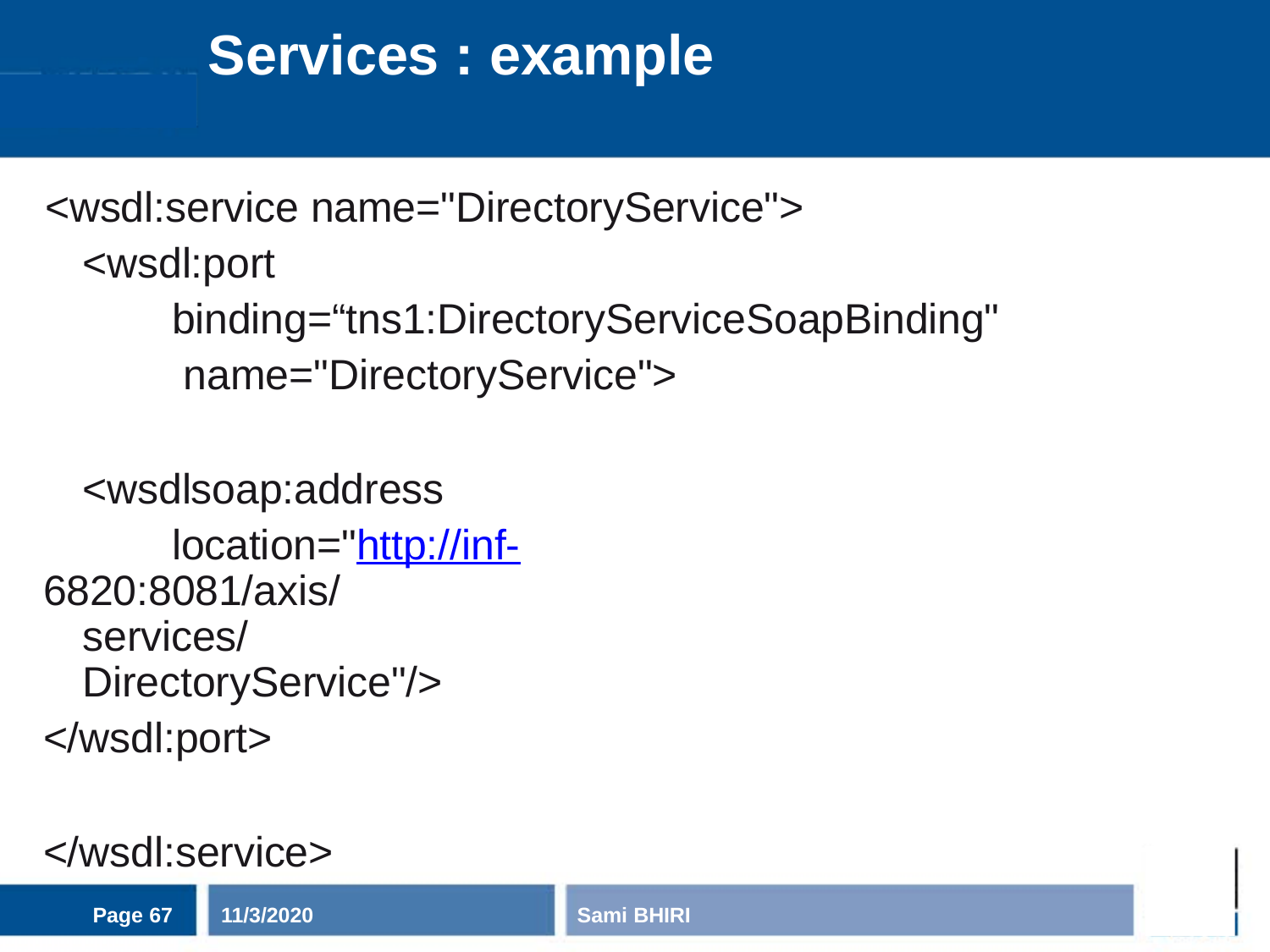

# Services : example

<wsdl:service name="DirectoryService">
<wsdl:port
binding=“tns1:DirectoryServiceSoapBinding"  name="DirectoryService">

<wsdlsoap:address  location="http://inf-
6820:8081/axis/services/DirectoryService"/>
</wsdl:port>

</wsdl:service>

Page 67
11/3/2020
Sami BHIRI